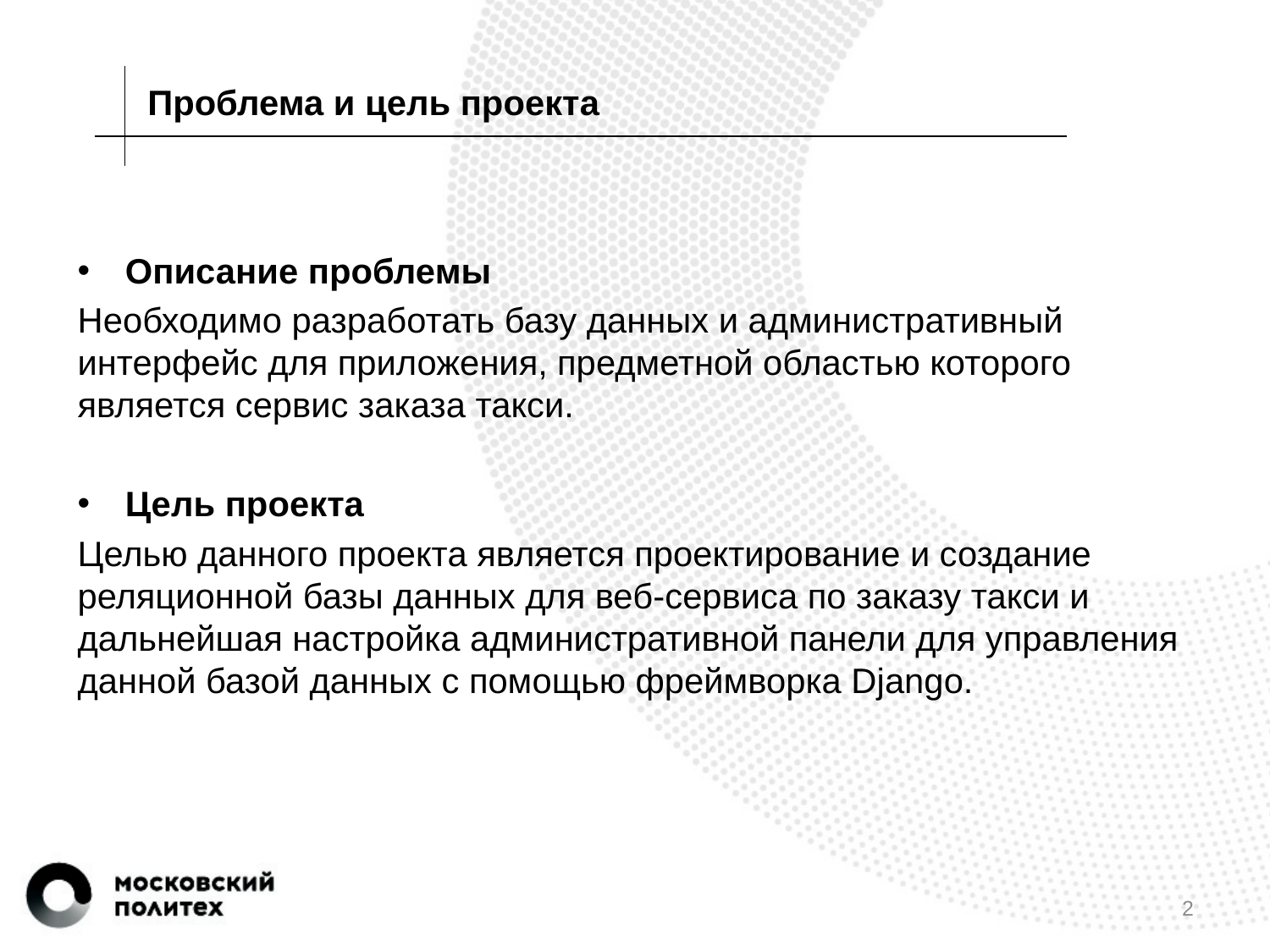

Проблема и цель проекта
Описание проблемы
Необходимо разработать базу данных и административный интерфейс для приложения, предметной областью которого является сервис заказа такси.

Цель проекта
Целью данного проекта является проектирование и создание реляционной базы данных для веб-сервиса по заказу такси и дальнейшая настройка административной панели для управления данной базой данных с помощью фреймворка Django.
2